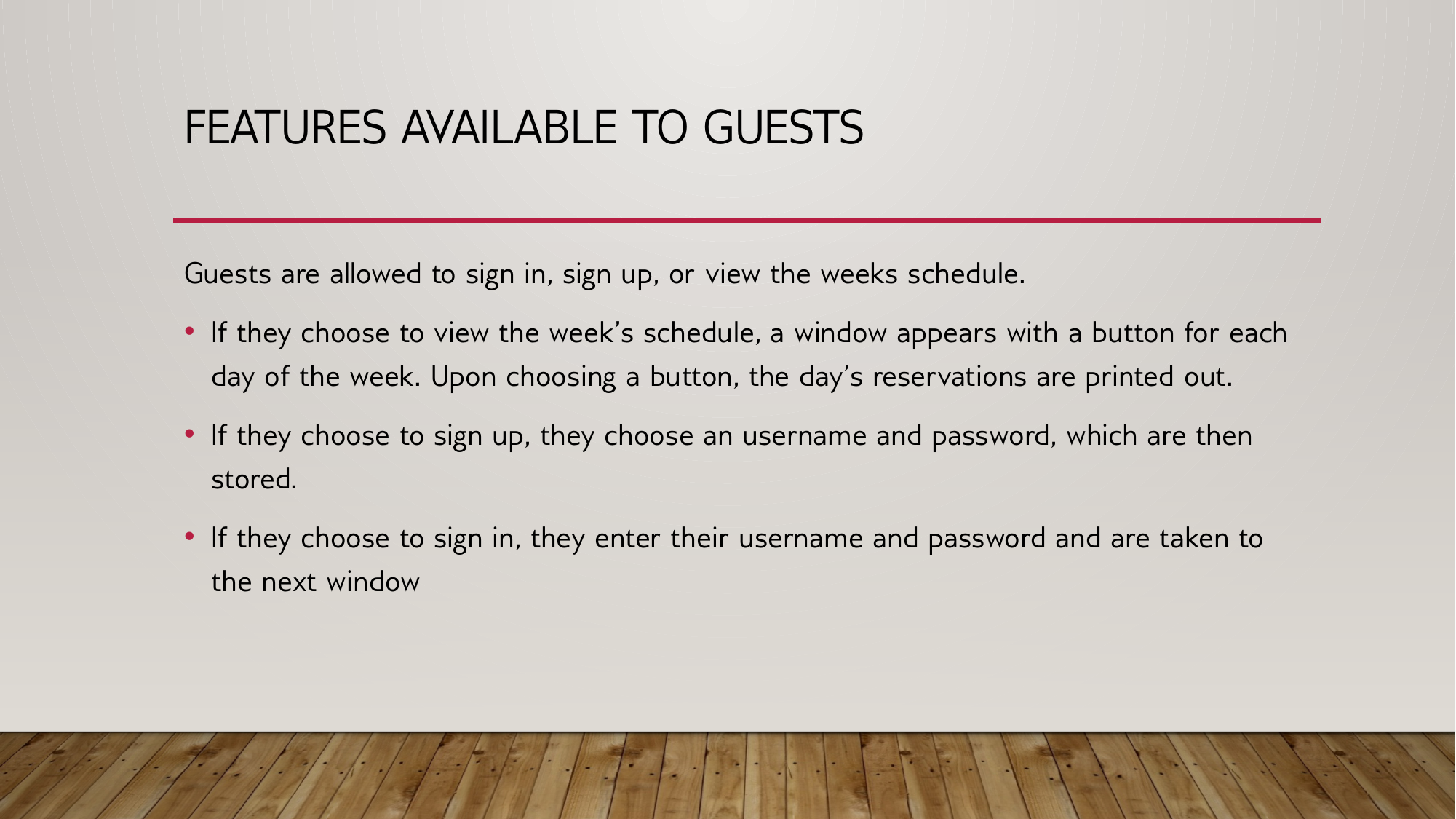

# Features Available to Guests
Guests are allowed to sign in, sign up, or view the weeks schedule.
If they choose to view the week’s schedule, a window appears with a button for each day of the week. Upon choosing a button, the day’s reservations are printed out.
If they choose to sign up, they choose an username and password, which are then stored.
If they choose to sign in, they enter their username and password and are taken to the next window